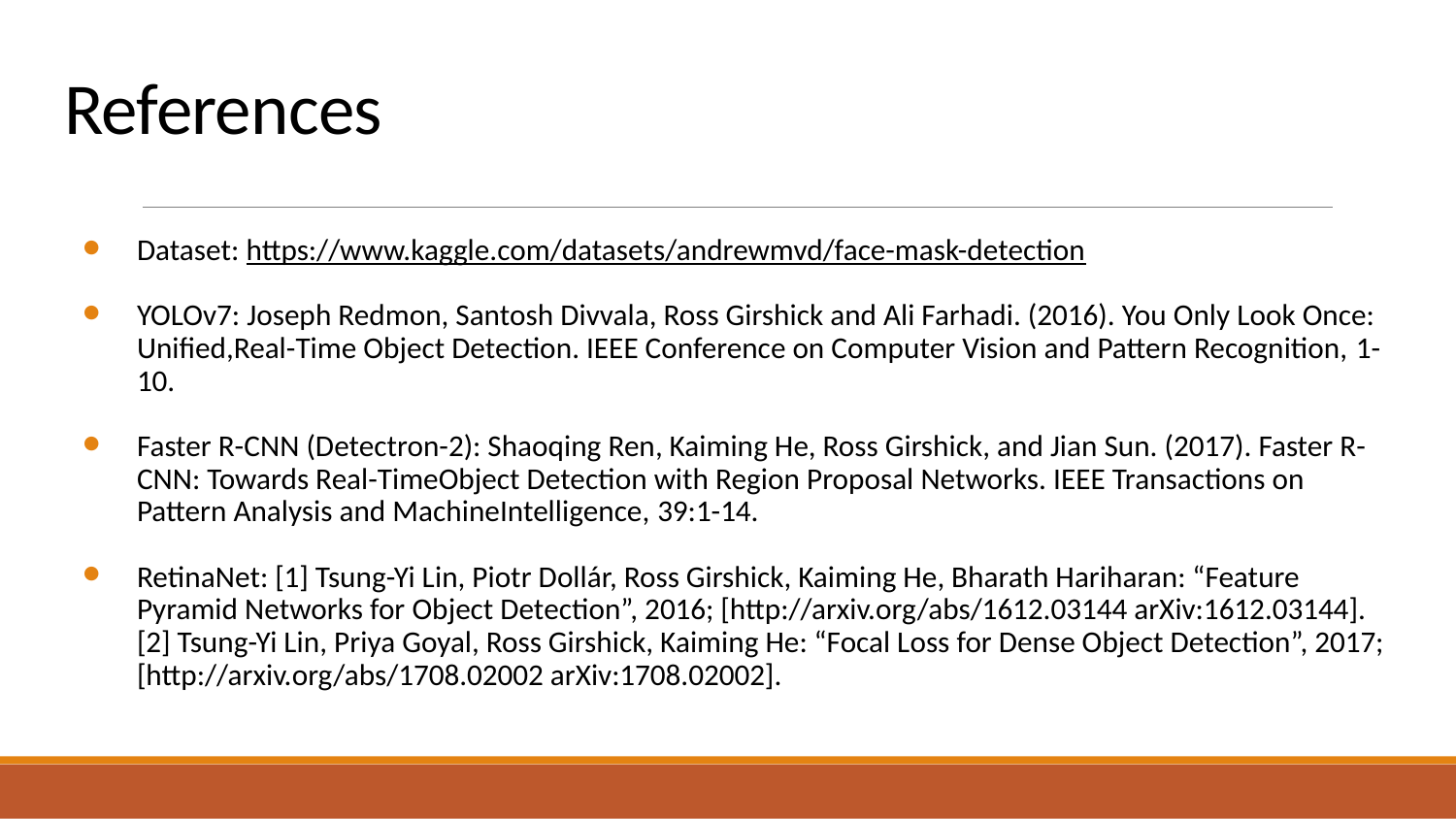

# References
Dataset: https://www.kaggle.com/datasets/andrewmvd/face-mask-detection

YOLOv7: Joseph Redmon, Santosh Divvala, Ross Girshick and Ali Farhadi. (2016). You Only Look Once: Unified,Real-Time Object Detection. IEEE Conference on Computer Vision and Pattern Recognition, 1-10.

Faster R-CNN (Detectron-2): Shaoqing Ren, Kaiming He, Ross Girshick, and Jian Sun. (2017). Faster R-CNN: Towards Real-TimeObject Detection with Region Proposal Networks. IEEE Transactions on Pattern Analysis and MachineIntelligence, 39:1-14.

RetinaNet: [1] Tsung-Yi Lin, Piotr Dollár, Ross Girshick, Kaiming He, Bharath Hariharan: “Feature Pyramid Networks for Object Detection”, 2016; [http://arxiv.org/abs/1612.03144 arXiv:1612.03144]. [2] Tsung-Yi Lin, Priya Goyal, Ross Girshick, Kaiming He: “Focal Loss for Dense Object Detection”, 2017; [http://arxiv.org/abs/1708.02002 arXiv:1708.02002].